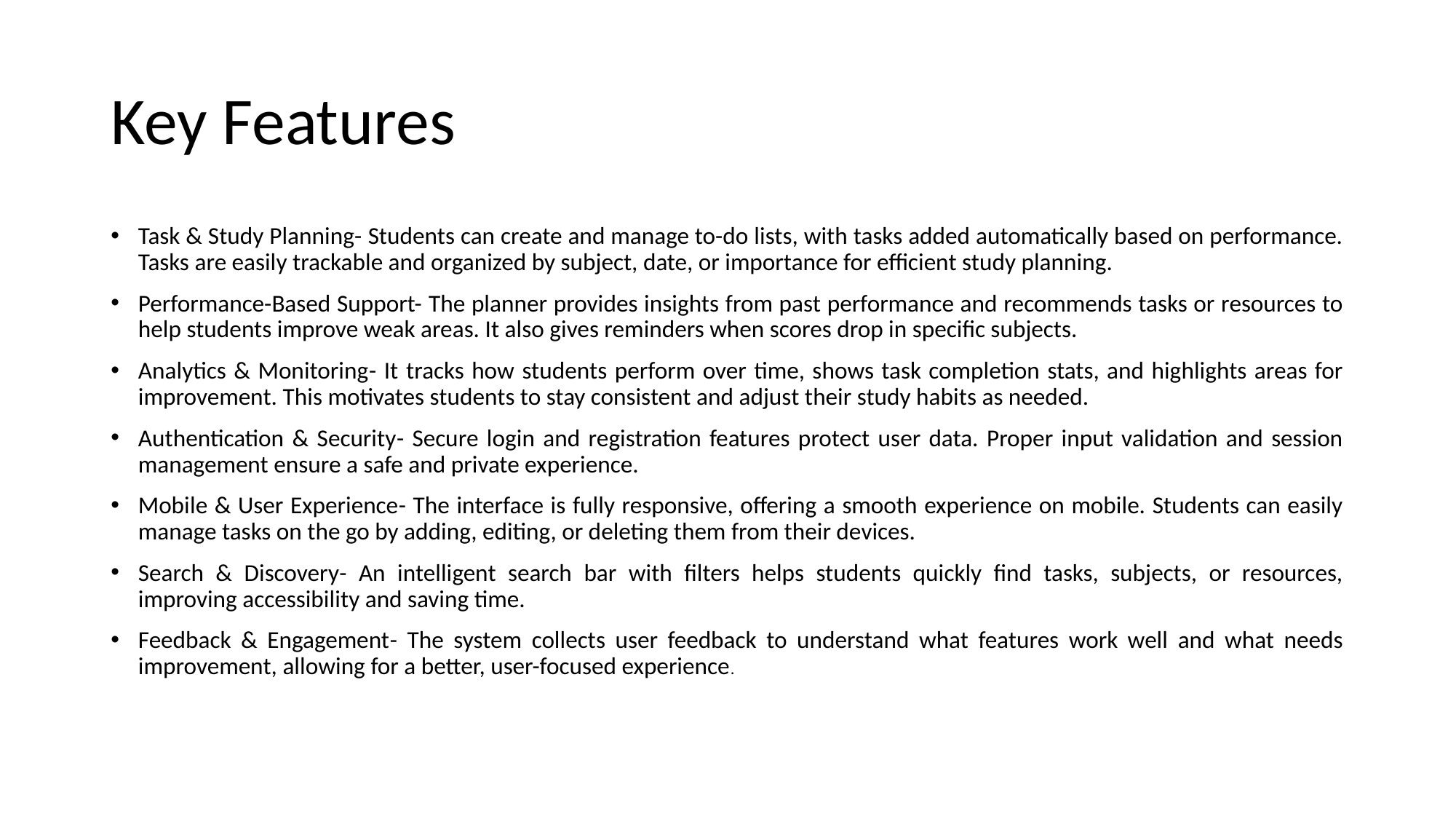

# Key Features
Task & Study Planning- Students can create and manage to-do lists, with tasks added automatically based on performance. Tasks are easily trackable and organized by subject, date, or importance for efficient study planning.
Performance-Based Support- The planner provides insights from past performance and recommends tasks or resources to help students improve weak areas. It also gives reminders when scores drop in specific subjects.
Analytics & Monitoring- It tracks how students perform over time, shows task completion stats, and highlights areas for improvement. This motivates students to stay consistent and adjust their study habits as needed.
Authentication & Security- Secure login and registration features protect user data. Proper input validation and session management ensure a safe and private experience.
Mobile & User Experience- The interface is fully responsive, offering a smooth experience on mobile. Students can easily manage tasks on the go by adding, editing, or deleting them from their devices.
Search & Discovery- An intelligent search bar with filters helps students quickly find tasks, subjects, or resources, improving accessibility and saving time.
Feedback & Engagement- The system collects user feedback to understand what features work well and what needs improvement, allowing for a better, user-focused experience.